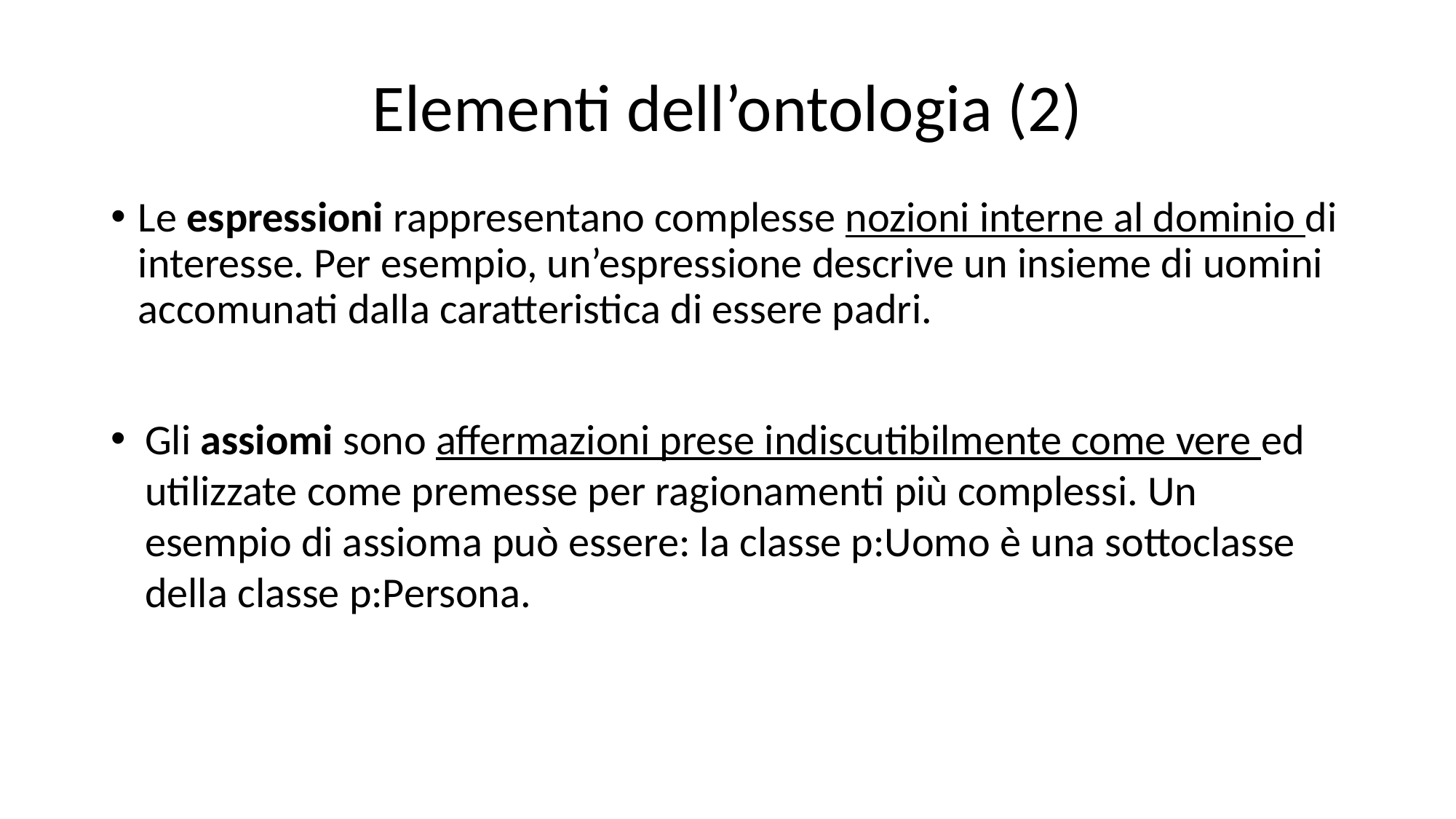

# Elementi dell’ontologia (2)

Le espressioni rappresentano complesse nozioni interne al dominio di interesse. Per esempio, un’espressione descrive un insieme di uomini accomunati dalla caratteristica di essere padri.
Gli assiomi sono aﬀermazioni prese indiscutibilmente come vere ed utilizzate come premesse per ragionamenti più complessi. Un esempio di assioma può essere: la classe p:Uomo è una sottoclasse della classe p:Persona.